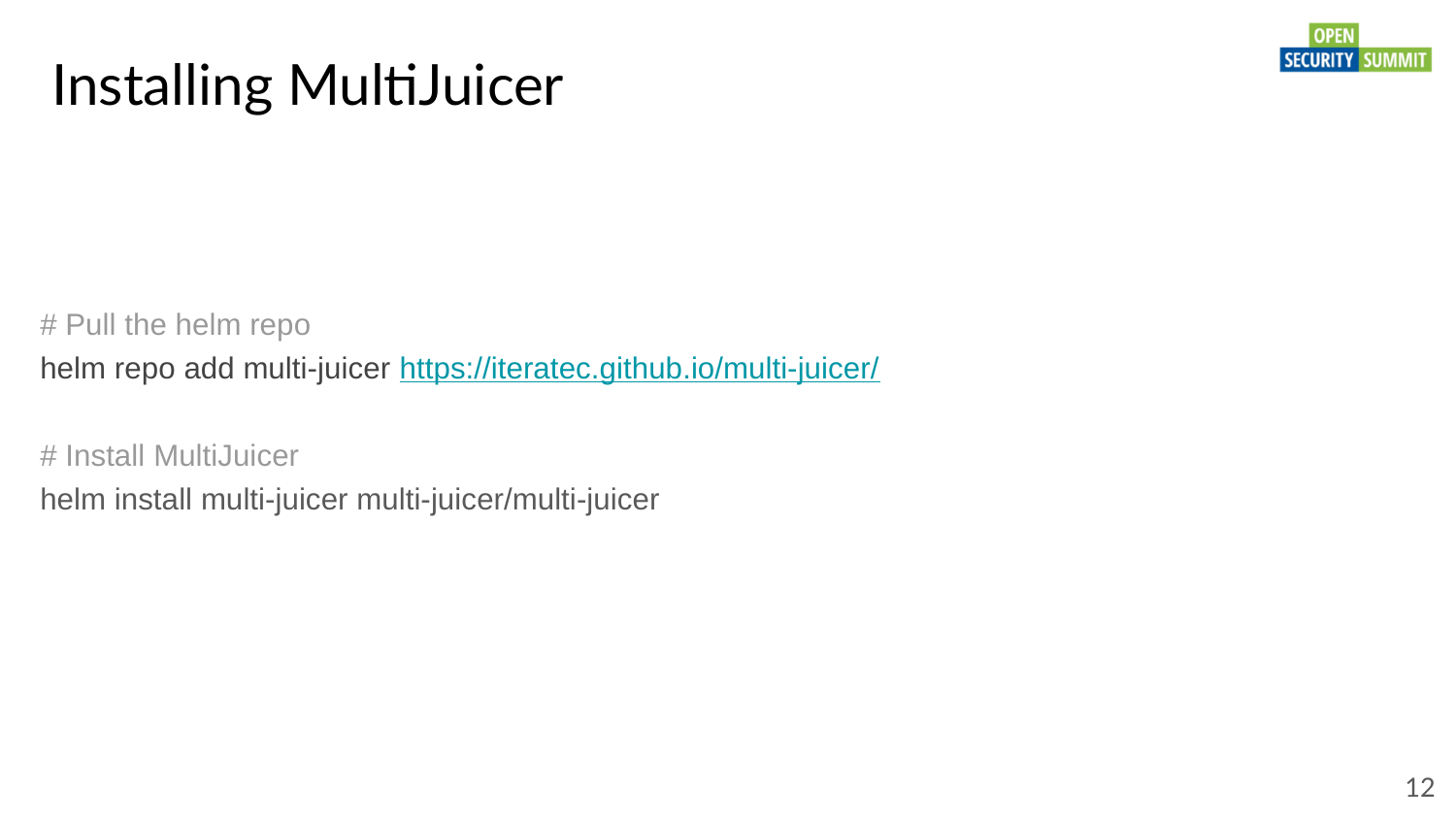

# Installing MultiJuicer
# Pull the helm repo helm repo add multi-juicer https://iteratec.github.io/multi-juicer/ # Install MultiJuicer
helm install multi-juicer multi-juicer/multi-juicer
12